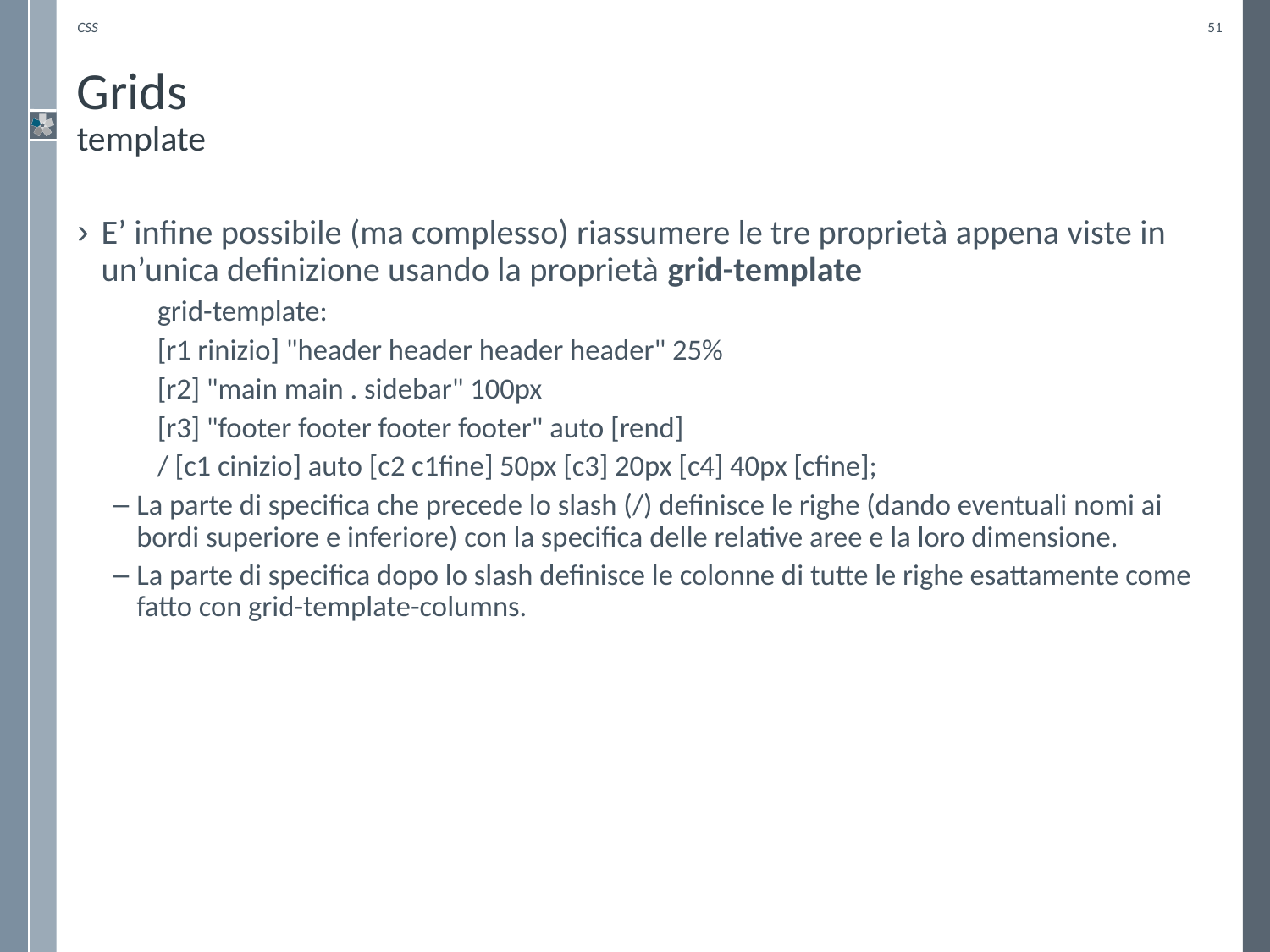

CSS
51
# Grids template
E’ infine possibile (ma complesso) riassumere le tre proprietà appena viste in un’unica definizione usando la proprietà grid-template
 grid-template:
 [r1 rinizio] "header header header header" 25%
 [r2] "main main . sidebar" 100px
 [r3] "footer footer footer footer" auto [rend]
 / [c1 cinizio] auto [c2 c1fine] 50px [c3] 20px [c4] 40px [cfine];
La parte di specifica che precede lo slash (/) definisce le righe (dando eventuali nomi ai bordi superiore e inferiore) con la specifica delle relative aree e la loro dimensione.
La parte di specifica dopo lo slash definisce le colonne di tutte le righe esattamente come fatto con grid-template-columns.